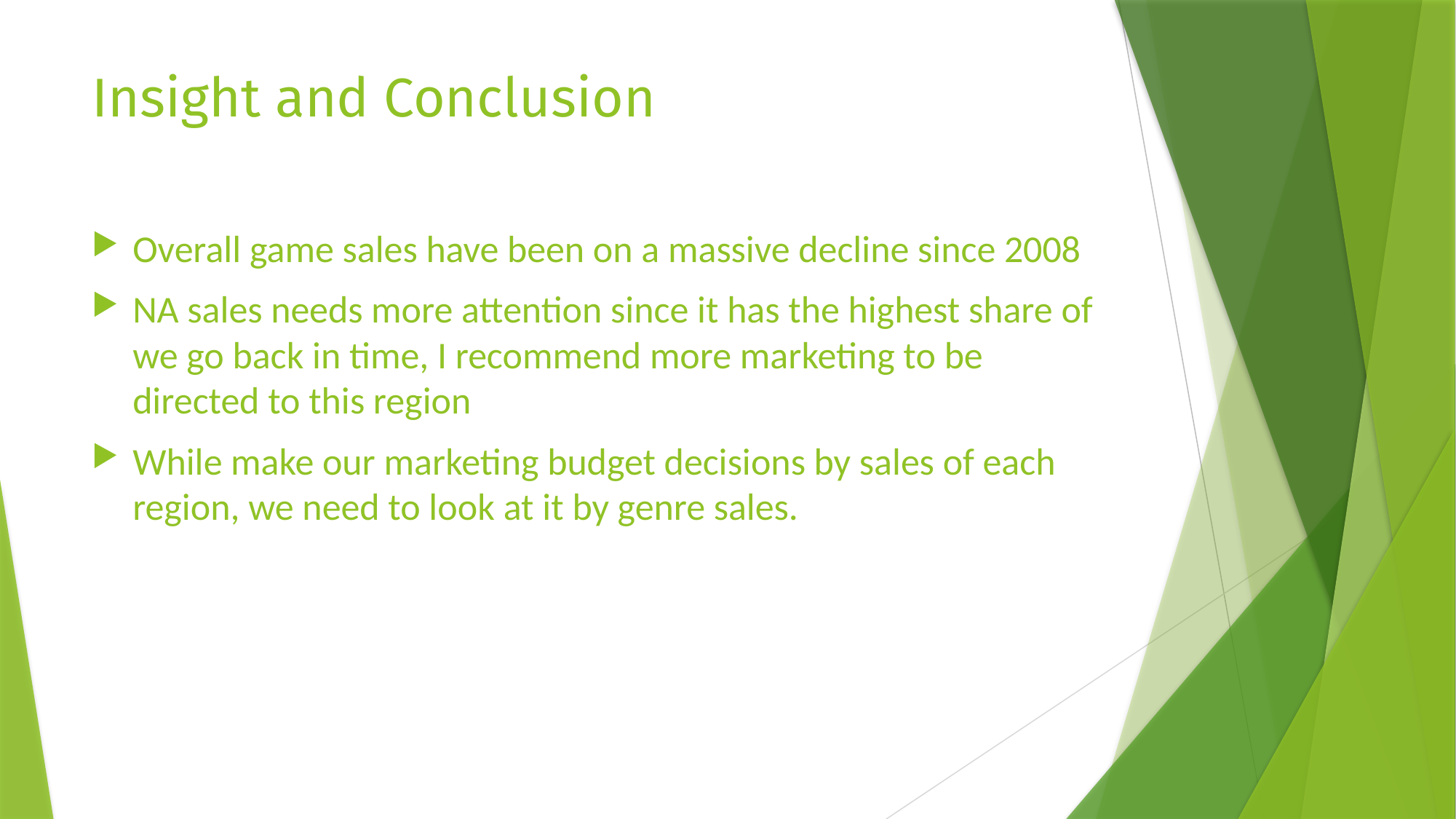

# Insight and Conclusion
Overall game sales have been on a massive decline since 2008
NA sales needs more attention since it has the highest share of we go back in time, I recommend more marketing to be directed to this region
While make our marketing budget decisions by sales of each region, we need to look at it by genre sales.